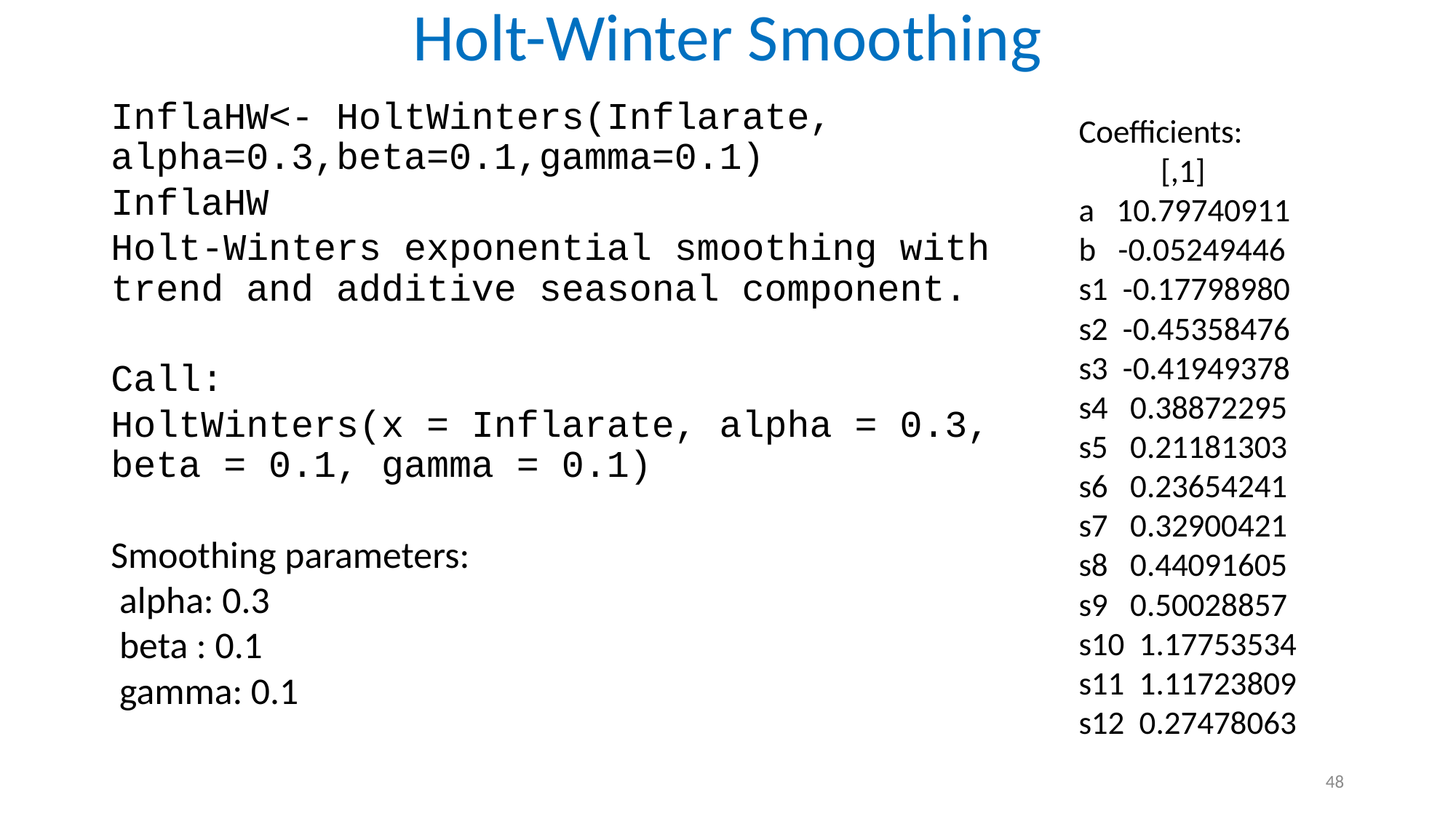

# Holt-Winter Smoothing
InflaHW<- HoltWinters(Inflarate, alpha=0.3,beta=0.1,gamma=0.1)
InflaHW
Holt-Winters exponential smoothing with trend and additive seasonal component.

Call:
HoltWinters(x = Inflarate, alpha = 0.3, beta = 0.1, gamma = 0.1)

Smoothing parameters:
 alpha: 0.3
 beta : 0.1
 gamma: 0.1

Coefficients:
           [,1]
a   10.79740911
b   -0.05249446
s1  -0.17798980
s2  -0.45358476
s3  -0.41949378
s4   0.38872295
s5   0.21181303
s6   0.23654241
s7   0.32900421
s8   0.44091605
s9   0.50028857
s10  1.17753534
s11  1.11723809
s12  0.27478063

48